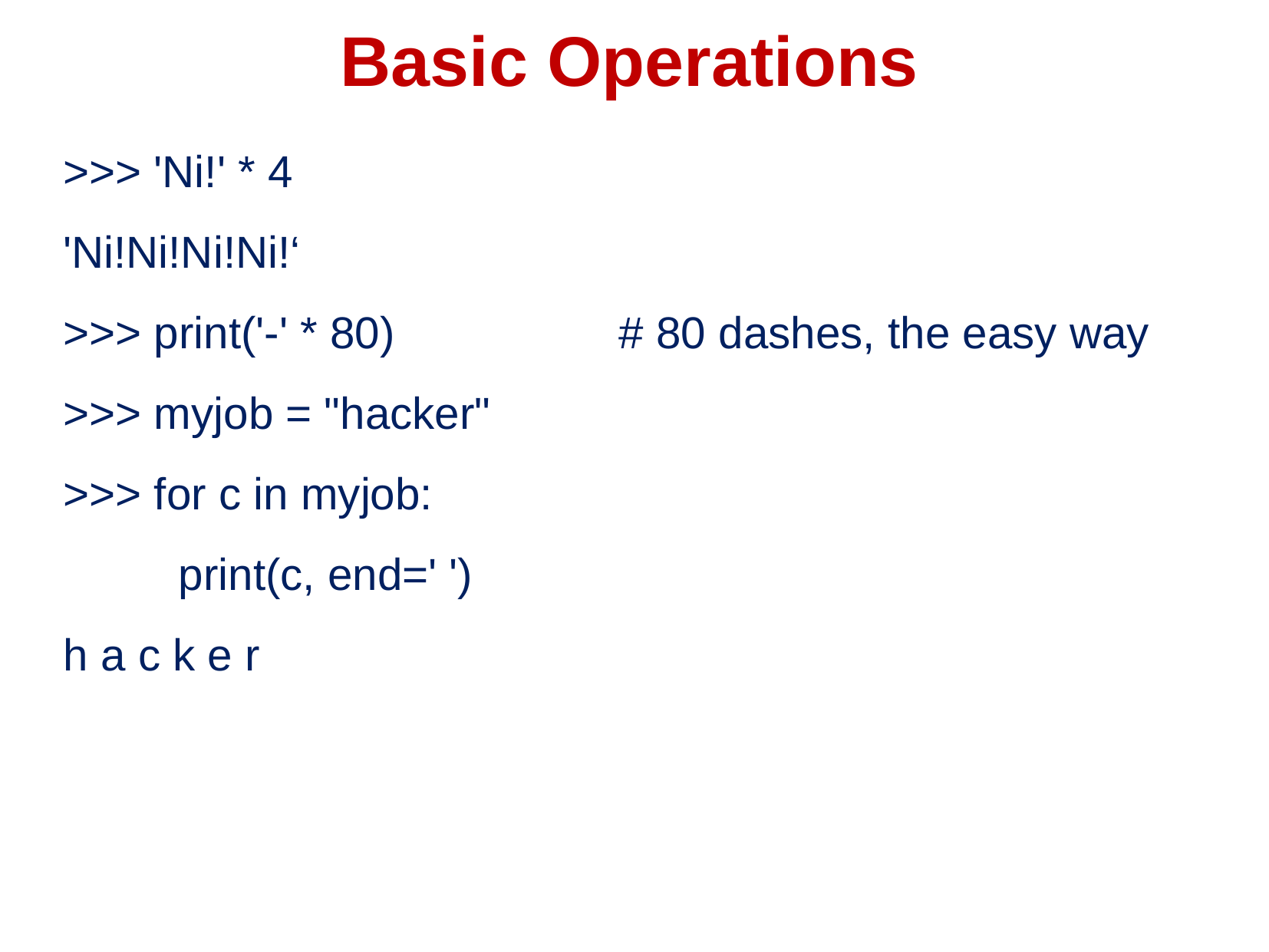

Basic Operations
>>> 'Ni!' * 4
'Ni!Ni!Ni!Ni!‘
>>> print('-' * 80)                  # 80 dashes, the easy way
>>> myjob = "hacker"
>>> for c in myjob:
	print(c, end=' ')
h a c k e r